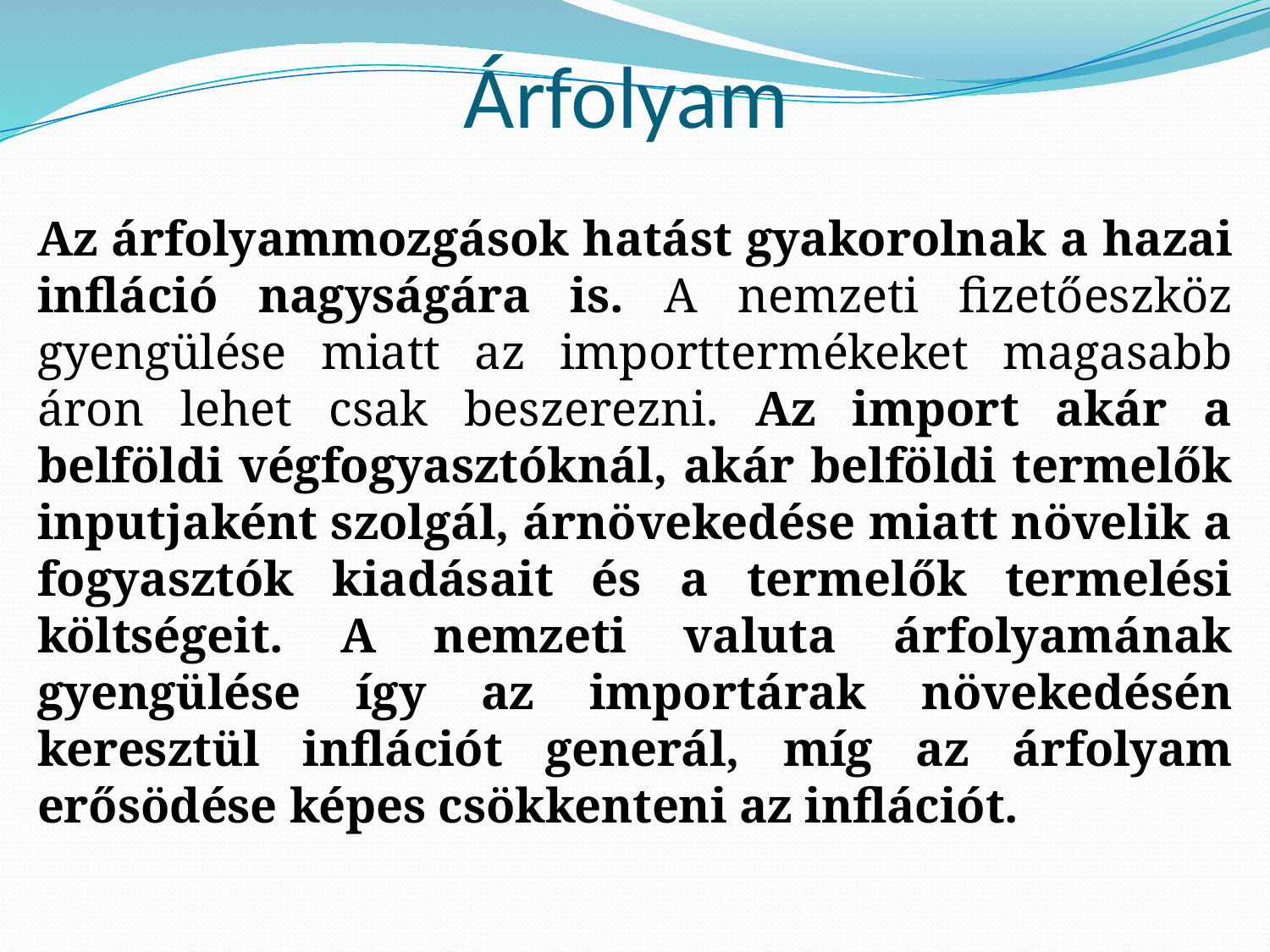

# Árfolyam

Az árfolyammozgások hatást gyakorolnak a hazai infláció nagyságára is. A nemzeti fizetőeszköz gyengülése miatt az importtermékeket magasabb áron lehet csak beszerezni. Az import akár a belföldi végfogyasztóknál, akár belföldi termelők inputjaként szolgál, árnövekedése miatt növelik a fogyasztók kiadásait és a termelők termelési költségeit. A nemzeti valuta árfolyamának gyengülése így az importárak növekedésén keresztül inflációt generál, míg az árfolyam erősödése képes csökkenteni az inflációt.